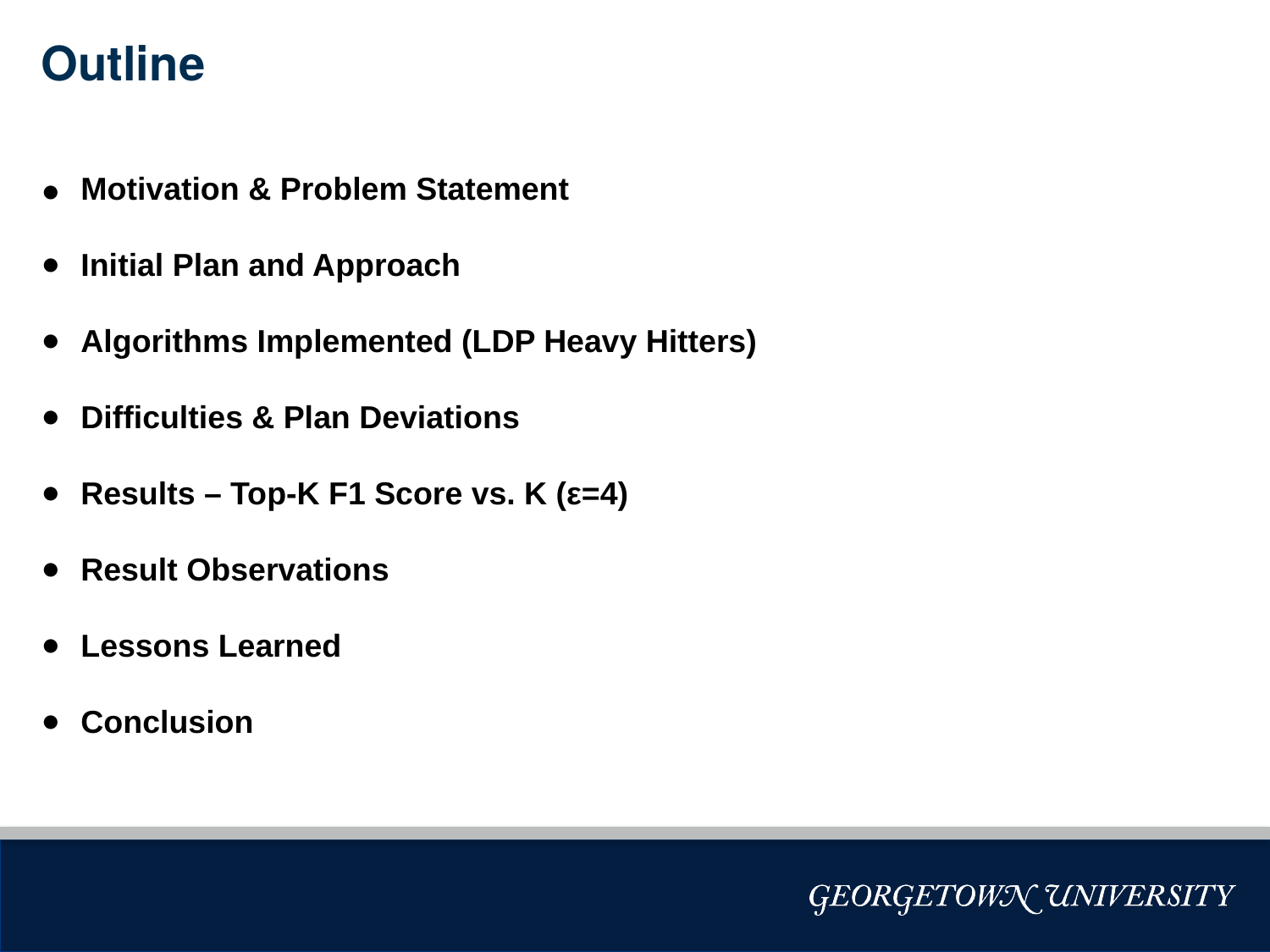

Outline
Motivation & Problem Statement
Initial Plan and Approach
Algorithms Implemented (LDP Heavy Hitters)
Difficulties & Plan Deviations
Results – Top-K F1 Score vs. K (ε=4)
Result Observations
Lessons Learned
Conclusion